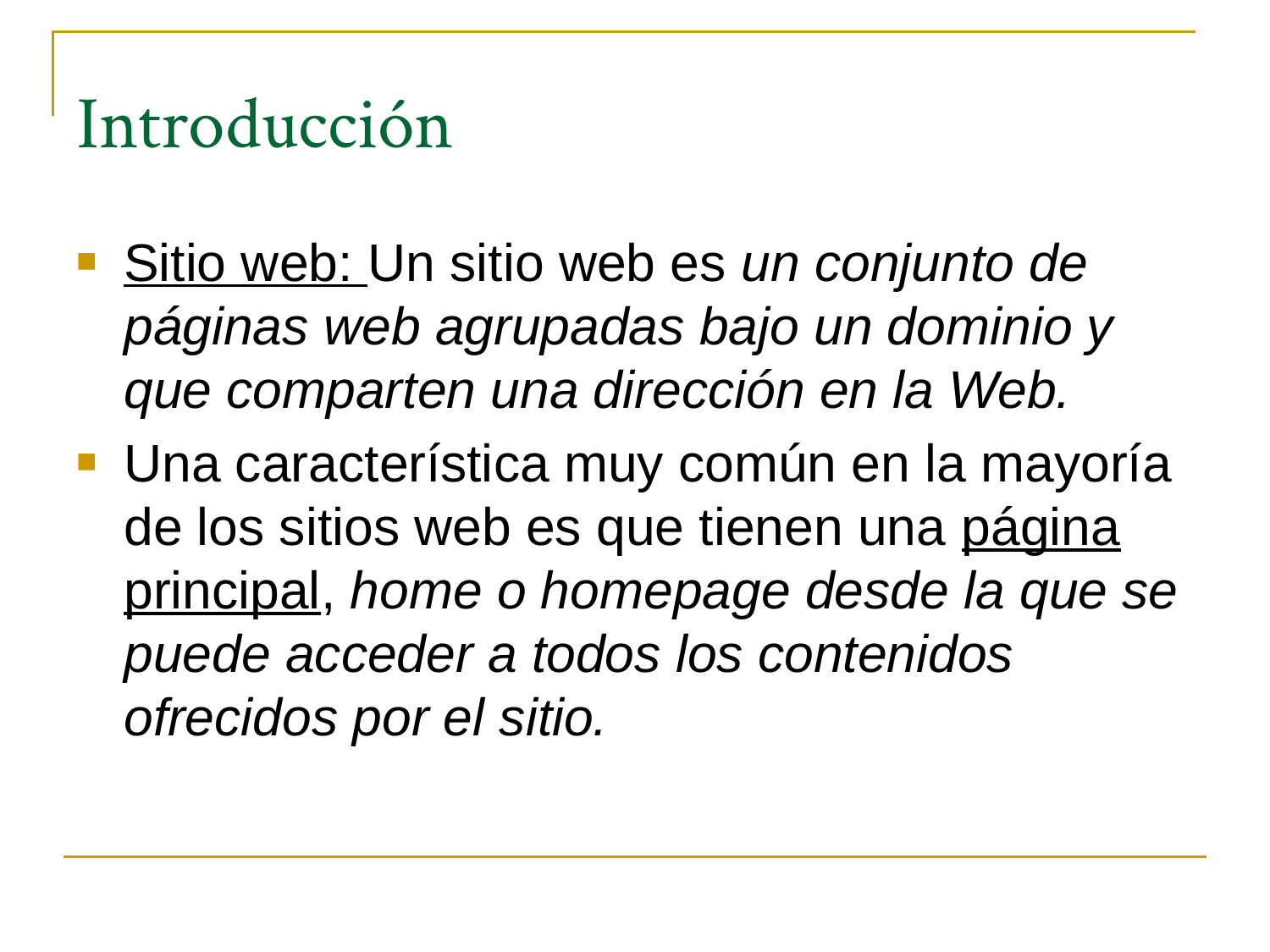

# Introducción
Sitio web: Un sitio web es un conjunto de páginas web agrupadas bajo un dominio y que comparten una dirección en la Web.
Una característica muy común en la mayoría de los sitios web es que tienen una página principal, home o homepage desde la que se puede acceder a todos los contenidos ofrecidos por el sitio.